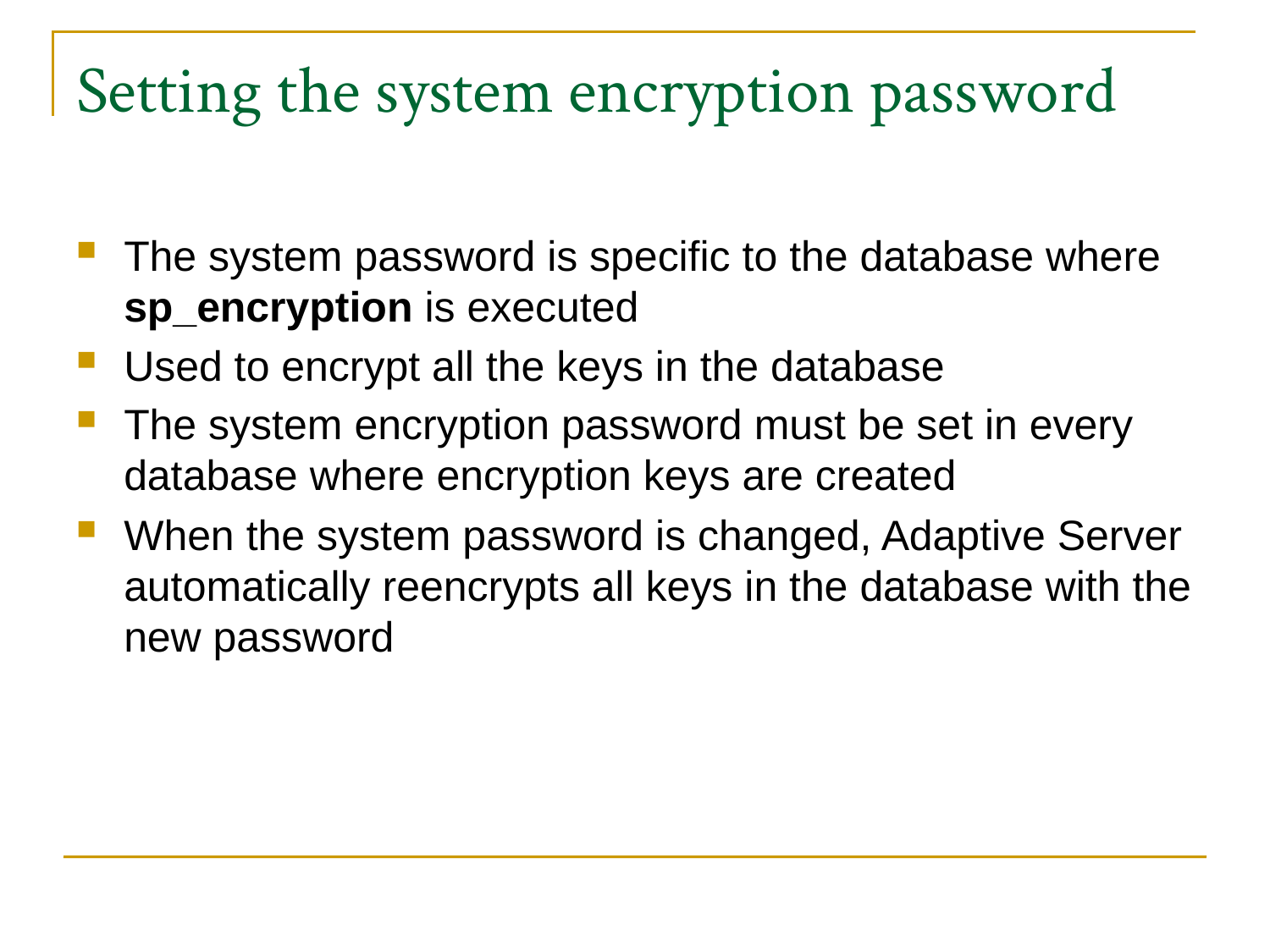

# Setting the system encryption password
The system password is specific to the database where sp_encryption is executed
Used to encrypt all the keys in the database
The system encryption password must be set in every database where encryption keys are created
When the system password is changed, Adaptive Server automatically reencrypts all keys in the database with the new password